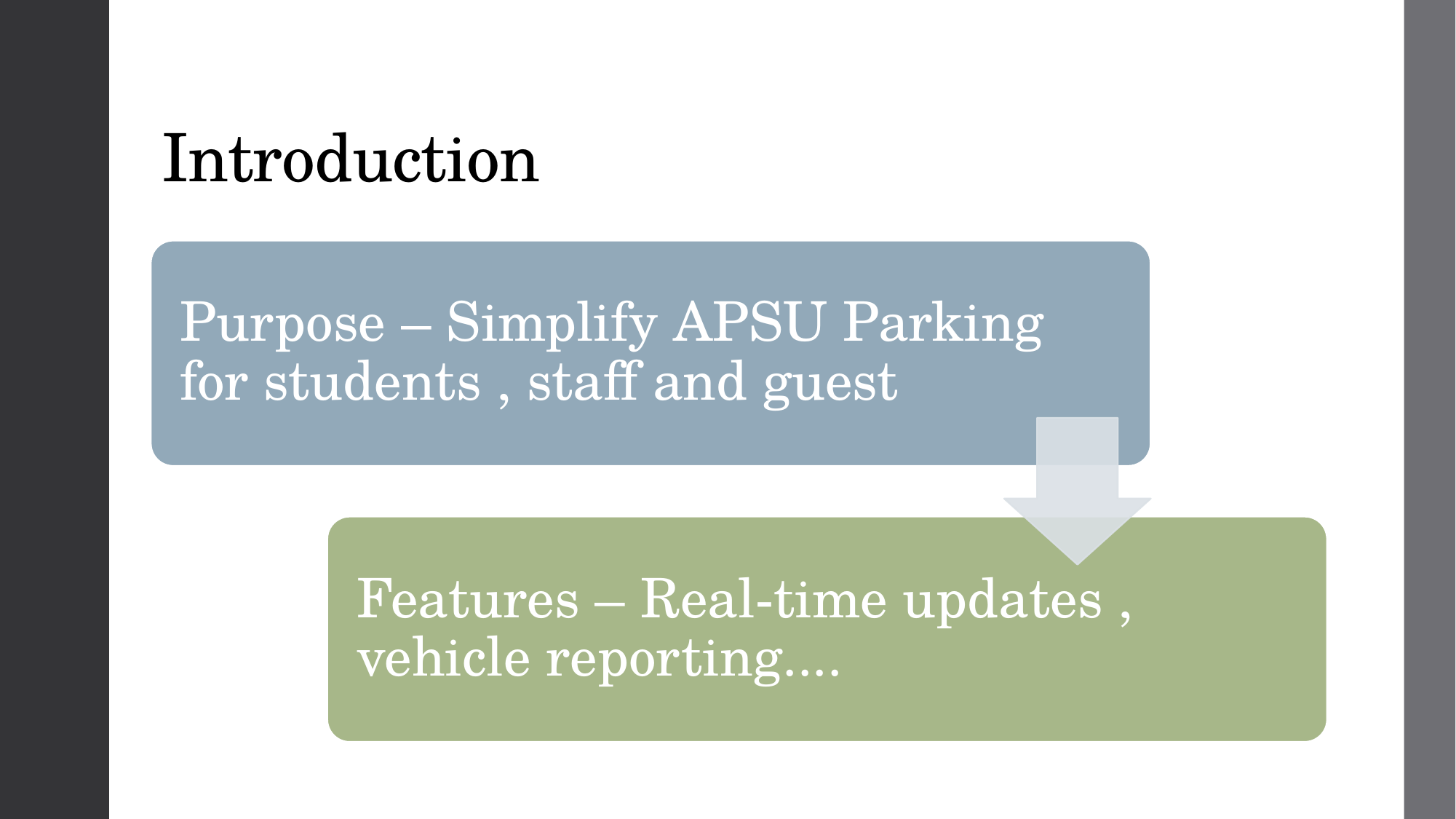

# Introduction
Purpose – Simplify APSU Parking for students , staff and guest
Features – Real-time updates , vehicle reporting....